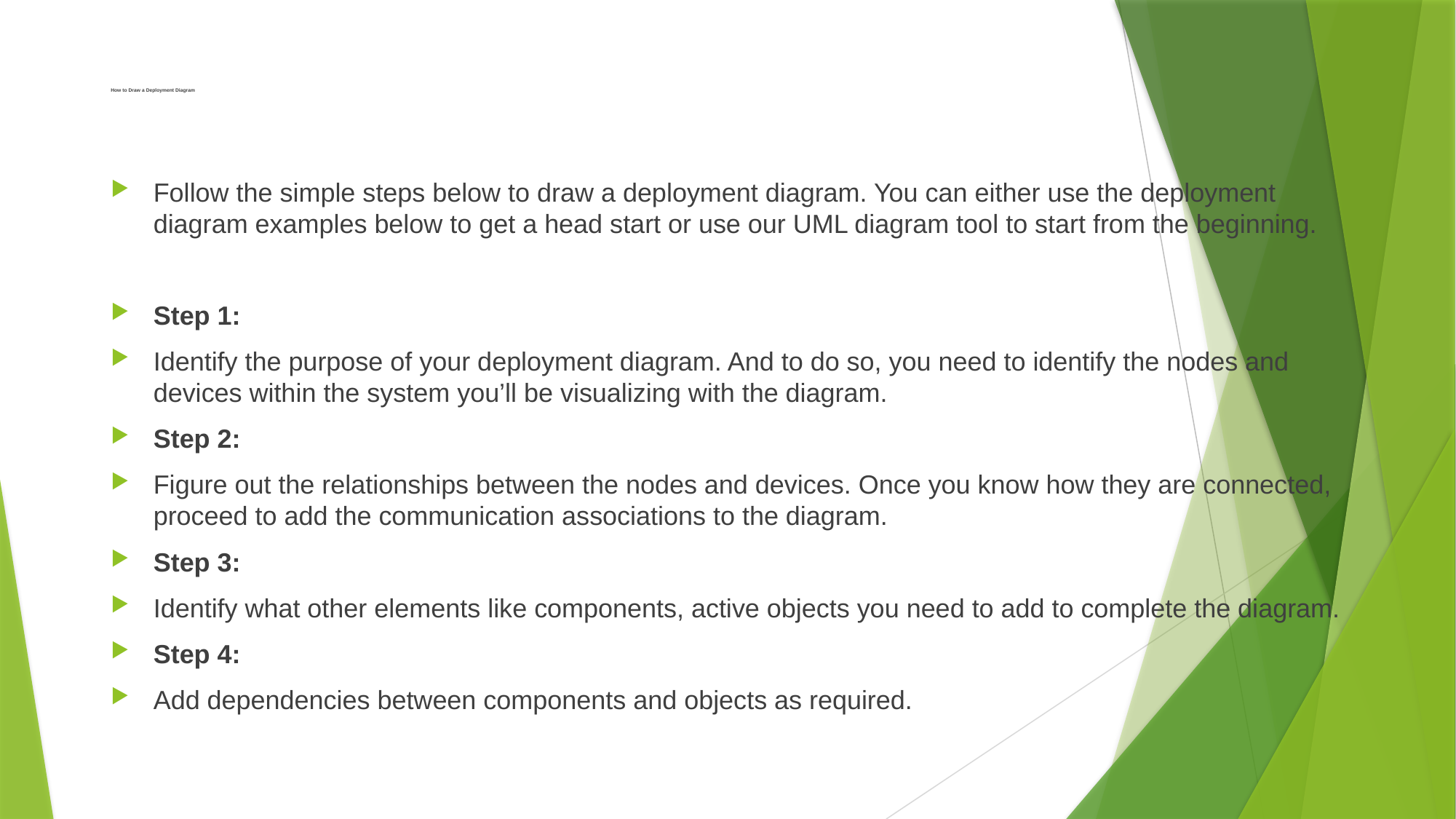

# How to Draw a Deployment Diagram
Follow the simple steps below to draw a deployment diagram. You can either use the deployment diagram examples below to get a head start or use our UML diagram tool to start from the beginning.

Step 1:
Identify the purpose of your deployment diagram. And to do so, you need to identify the nodes and devices within the system you’ll be visualizing with the diagram.
Step 2:
Figure out the relationships between the nodes and devices. Once you know how they are connected, proceed to add the communication associations to the diagram.
Step 3:
Identify what other elements like components, active objects you need to add to complete the diagram.
Step 4:
Add dependencies between components and objects as required.